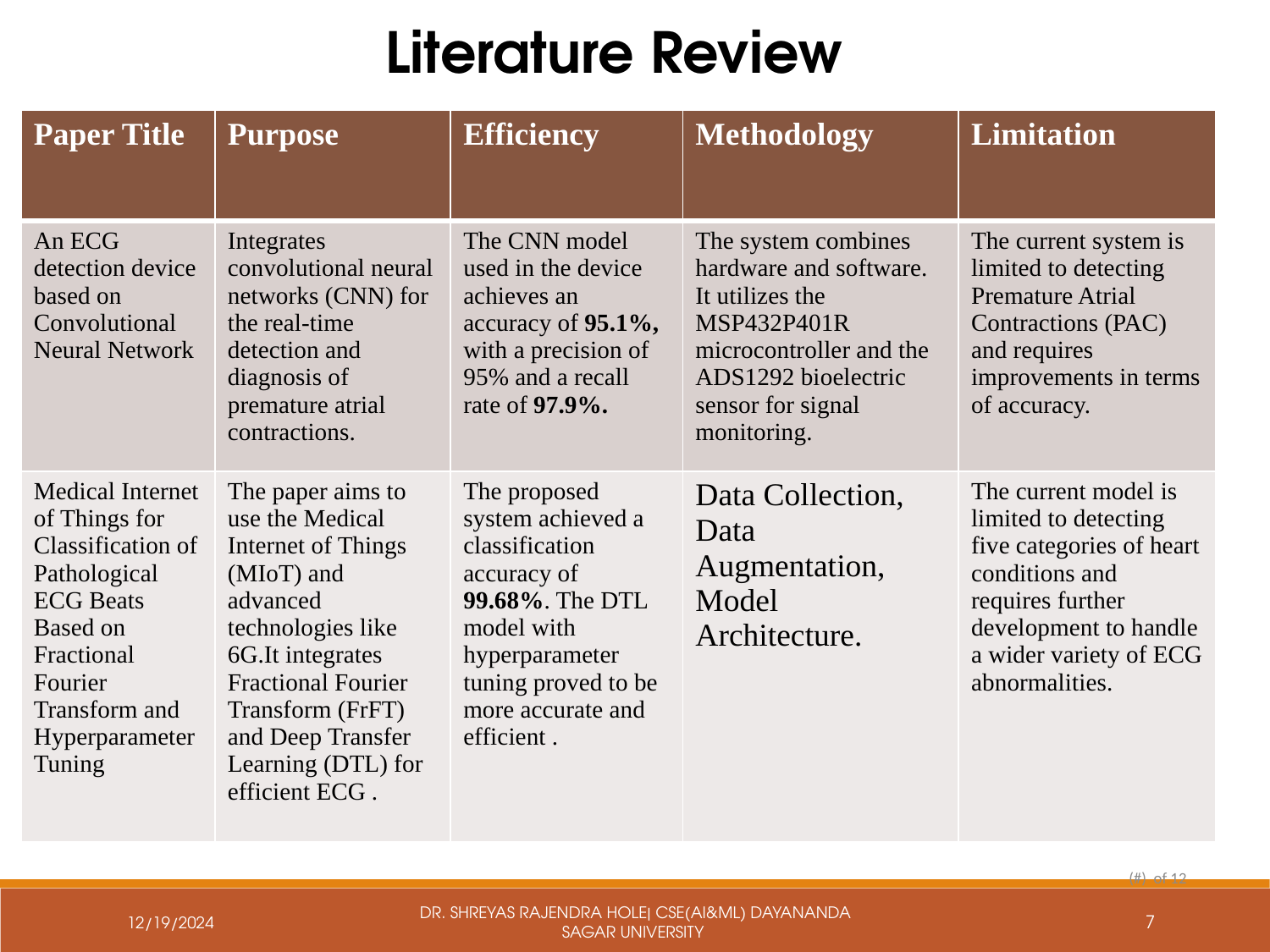

Literature Review
| Paper Title | Purpose | Efficiency | Methodology | Limitation |
| --- | --- | --- | --- | --- |
| An ECG detection device based on Convolutional Neural Network | Integrates convolutional neural networks (CNN) for the real-time detection and diagnosis of premature atrial contractions. | The CNN model used in the device achieves an accuracy of 95.1%, with a precision of 95% and a recall rate of 97.9%. | The system combines hardware and software. It utilizes the MSP432P401R microcontroller and the ADS1292 bioelectric sensor for signal monitoring. | The current system is limited to detecting Premature Atrial Contractions (PAC) and requires improvements in terms of accuracy. |
| Medical Internet of Things for Classification of Pathological ECG Beats Based on Fractional Fourier Transform and Hyperparameter Tuning | The paper aims to use the Medical Internet of Things (MIoT) and advanced technologies like 6G.It integrates Fractional Fourier Transform (FrFT) and Deep Transfer Learning (DTL) for efficient ECG . | The proposed system achieved a classification accuracy of 99.68%. The DTL model with hyperparameter tuning proved to be more accurate and efficient . | Data Collection, Data Augmentation, Model Architecture. | The current model is limited to detecting five categories of heart conditions and requires further development to handle a wider variety of ECG abnormalities. |
12/19/2024
Dr. Shreyas Rajendra Hole| CSE(AI&ML) Dayananda Sagar University
7